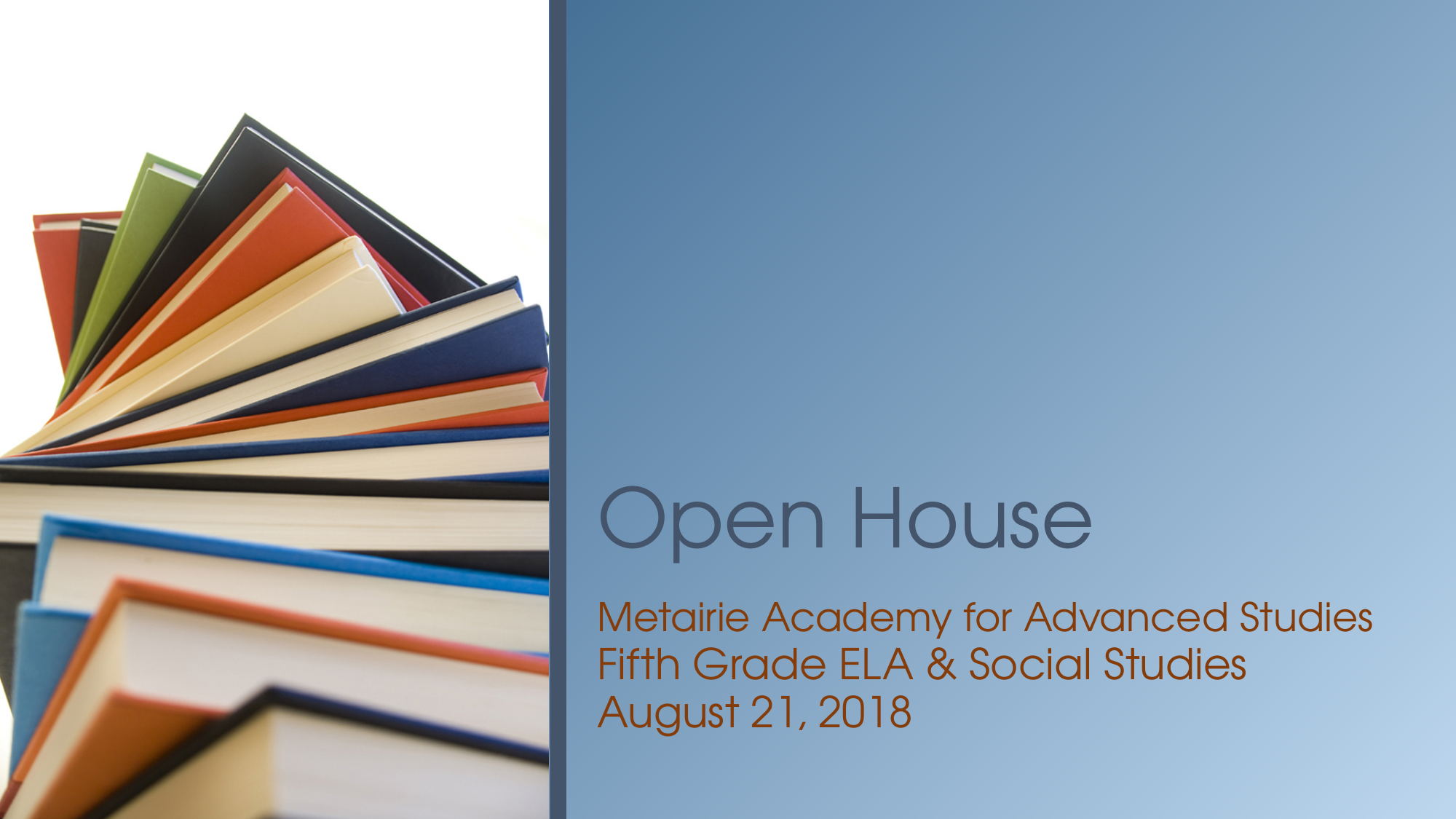

# Open House
Metairie Academy for Advanced Studies
Fifth Grade ELA & Social Studies
August 21, 2018